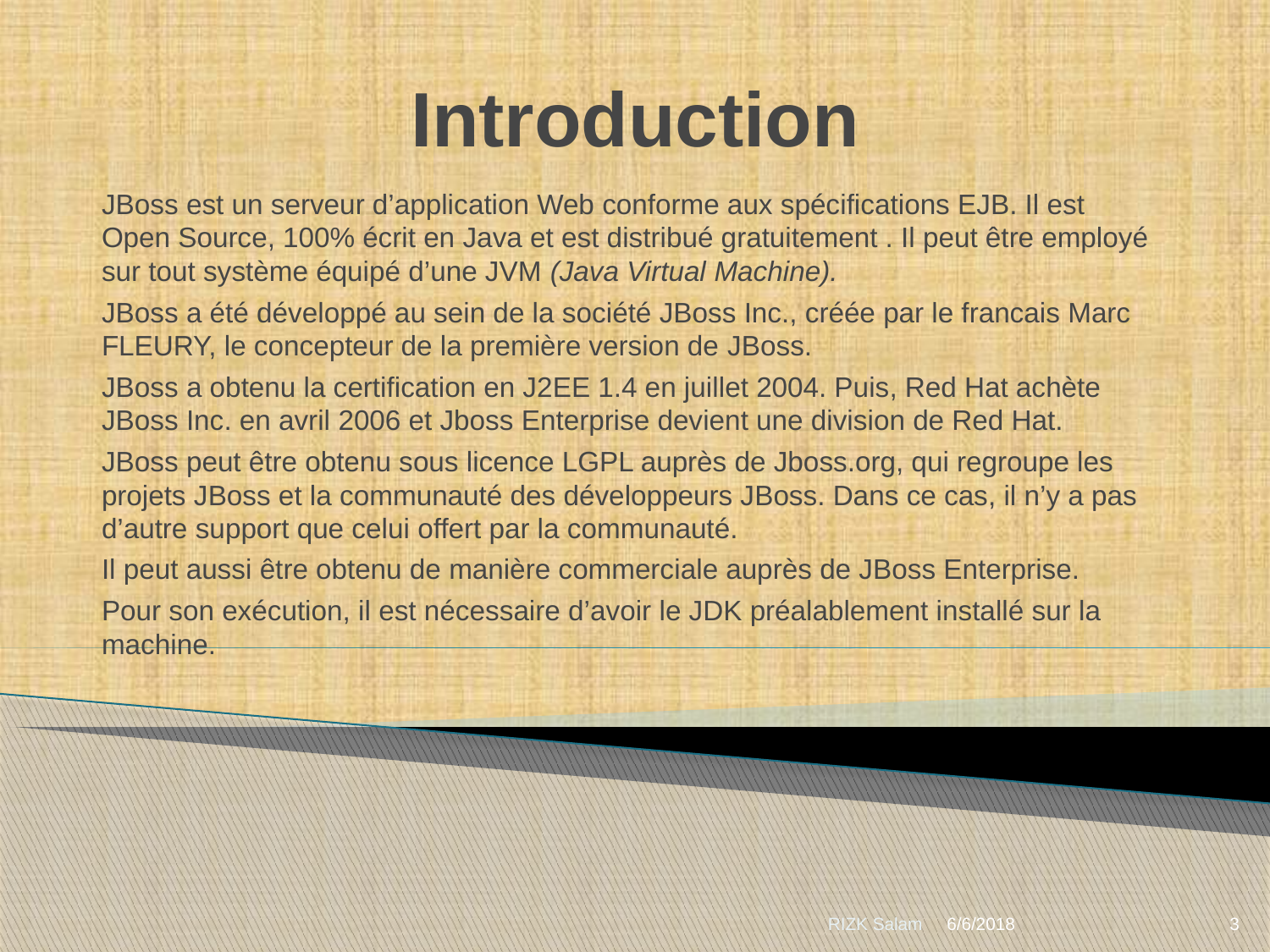

# Introduction
JBoss est un serveur d’application Web conforme aux spécifications EJB. Il est Open Source, 100% écrit en Java et est distribué gratuitement . Il peut être employé sur tout système équipé d’une JVM (Java Virtual Machine).
JBoss a été développé au sein de la société JBoss Inc., créée par le francais Marc FLEURY, le concepteur de la première version de JBoss.
JBoss a obtenu la certification en J2EE 1.4 en juillet 2004. Puis, Red Hat achète JBoss Inc. en avril 2006 et Jboss Enterprise devient une division de Red Hat.
JBoss peut être obtenu sous licence LGPL auprès de Jboss.org, qui regroupe les projets JBoss et la communauté des développeurs JBoss. Dans ce cas, il n’y a pas d’autre support que celui offert par la communauté.
Il peut aussi être obtenu de manière commerciale auprès de JBoss Enterprise.
Pour son exécution, il est nécessaire d’avoir le JDK préalablement installé sur la machine.
RIZK Salam
6/6/2018
3